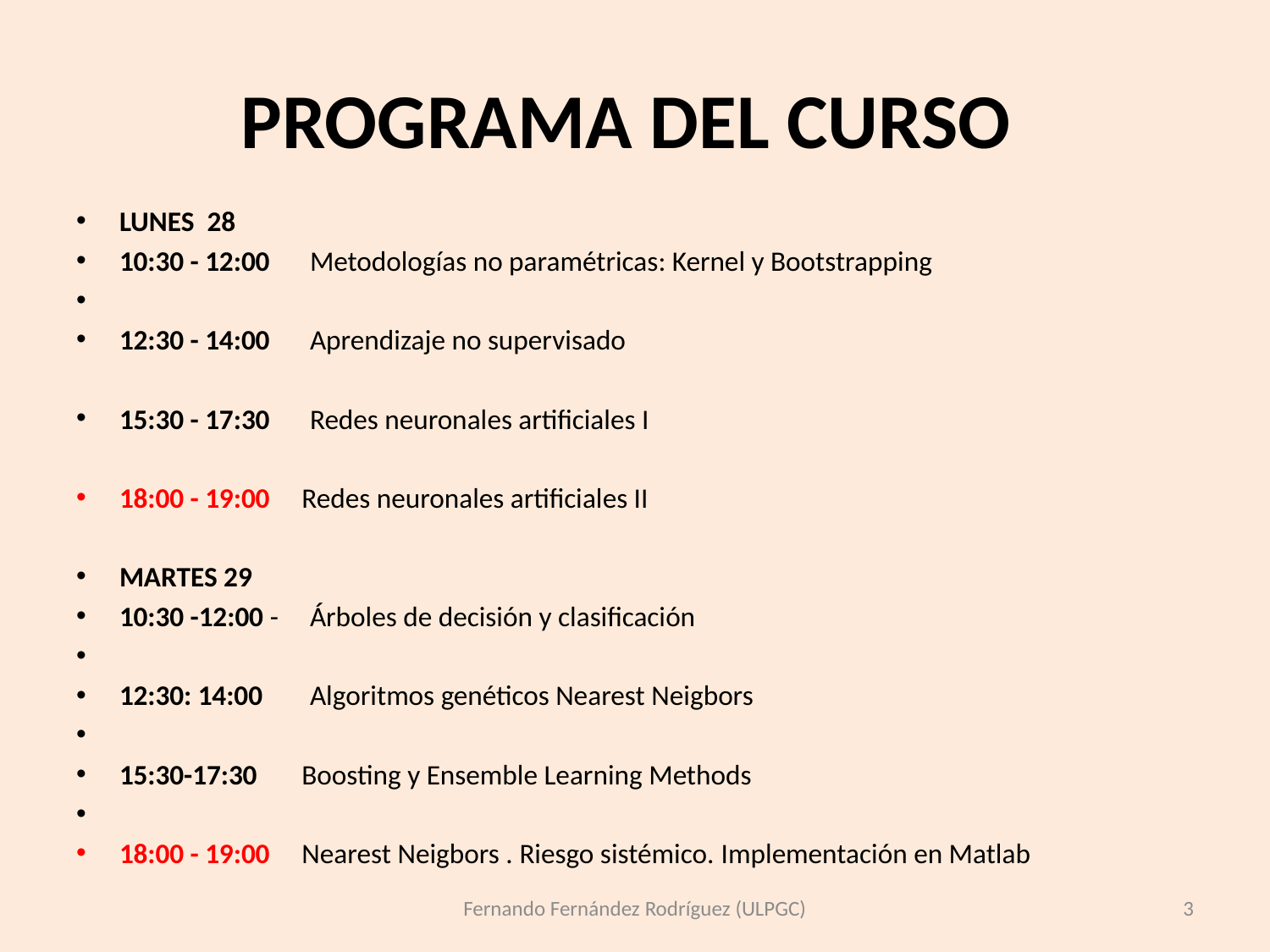

# PROGRAMA DEL CURSO
LUNES  28
10:30 - 12:00 	Metodologías no paramétricas: Kernel y Bootstrapping

12:30 - 14:00 	Aprendizaje no supervisado

15:30 - 17:30 	Redes neuronales artificiales I

18:00 - 19:00     Redes neuronales artificiales II

MARTES 29
10:30 -12:00 - 	Árboles de decisión y clasificación

12:30: 14:00 	Algoritmos genéticos Nearest Neigbors

15:30-17:30       Boosting y Ensemble Learning Methods

18:00 - 19:00     Nearest Neigbors . Riesgo sistémico. Implementación en Matlab
Fernando Fernández Rodríguez (ULPGC)
3